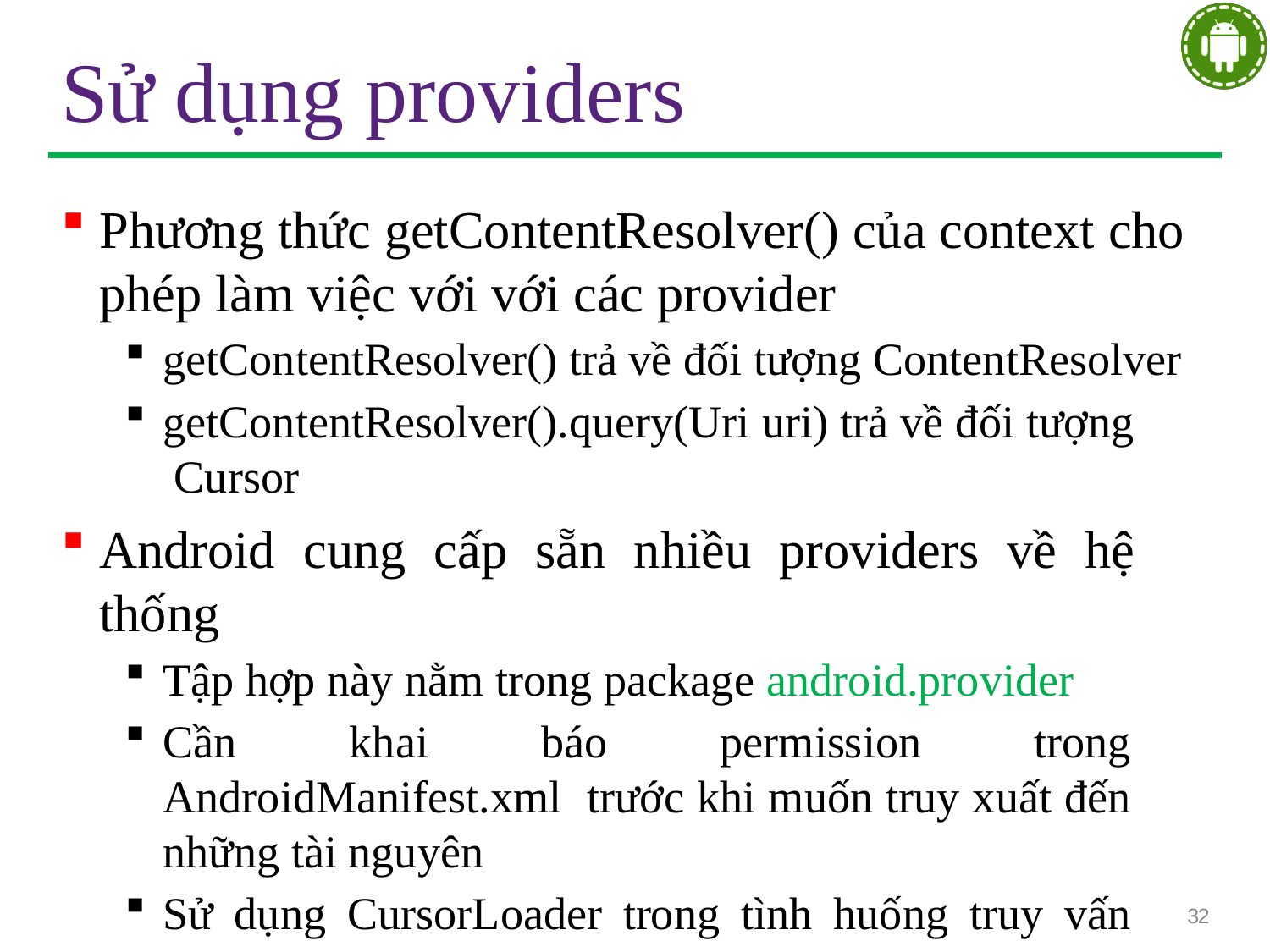

# Sử dụng providers
Phương thức getContentResolver() của context cho  phép làm việc với với các provider
getContentResolver() trả về đối tượng ContentResolver
getContentResolver().query(Uri uri) trả về đối tượng  Cursor
Android cung cấp sẵn nhiều providers về hệ thống
Tập hợp này nằm trong package android.provider
Cần khai báo permission trong AndroidManifest.xml  trước khi muốn truy xuất đến những tài nguyên
Sử dụng CursorLoader trong tình huống truy vấn kéo dài
32